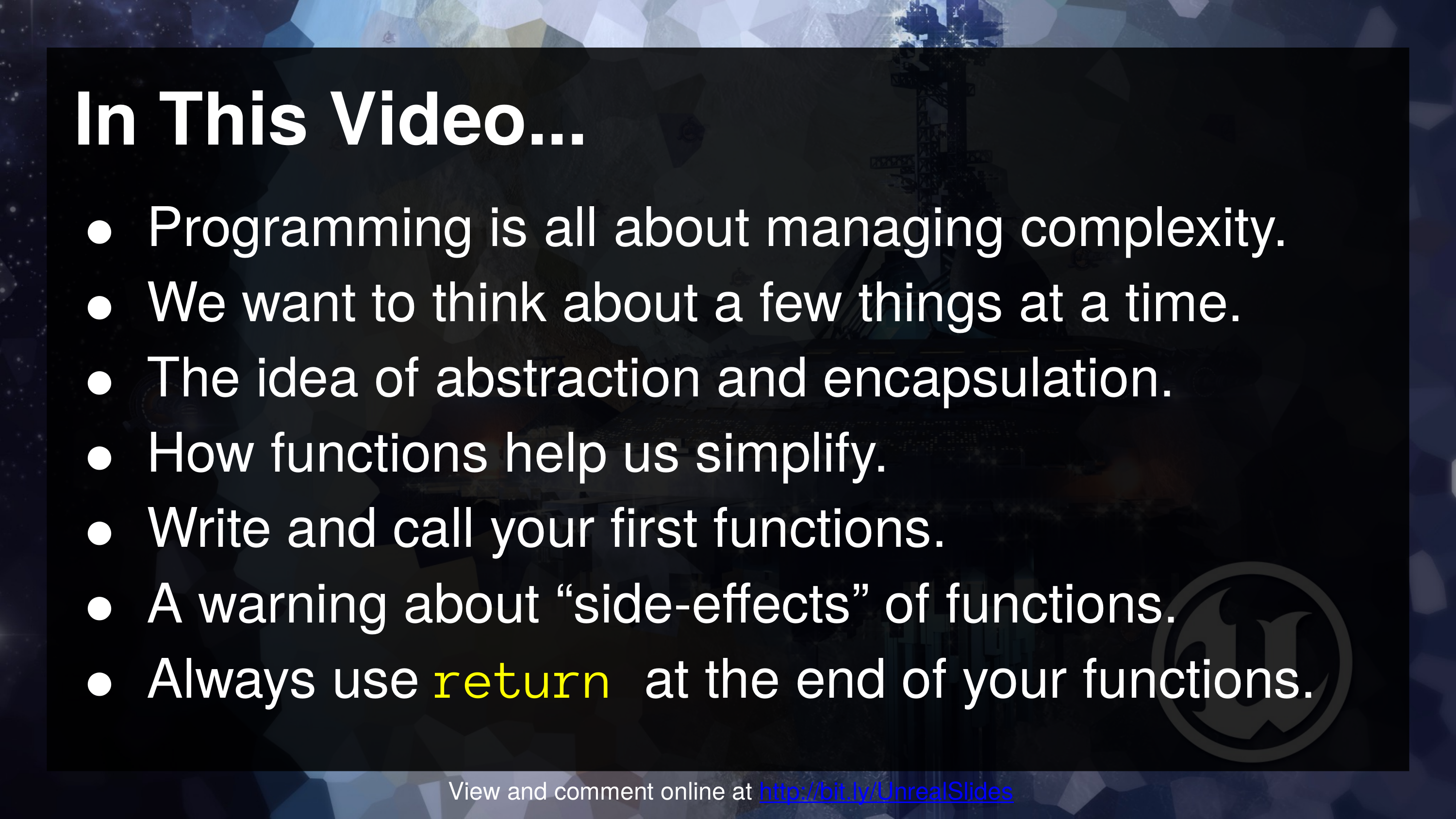

# In This Video...
Programming is all about managing complexity.
We want to think about a few things at a time.
The idea of abstraction and encapsulation.
How functions help us simplify.
Write and call your first functions.
A warning about “side-effects” of functions.
Always use return at the end of your functions.